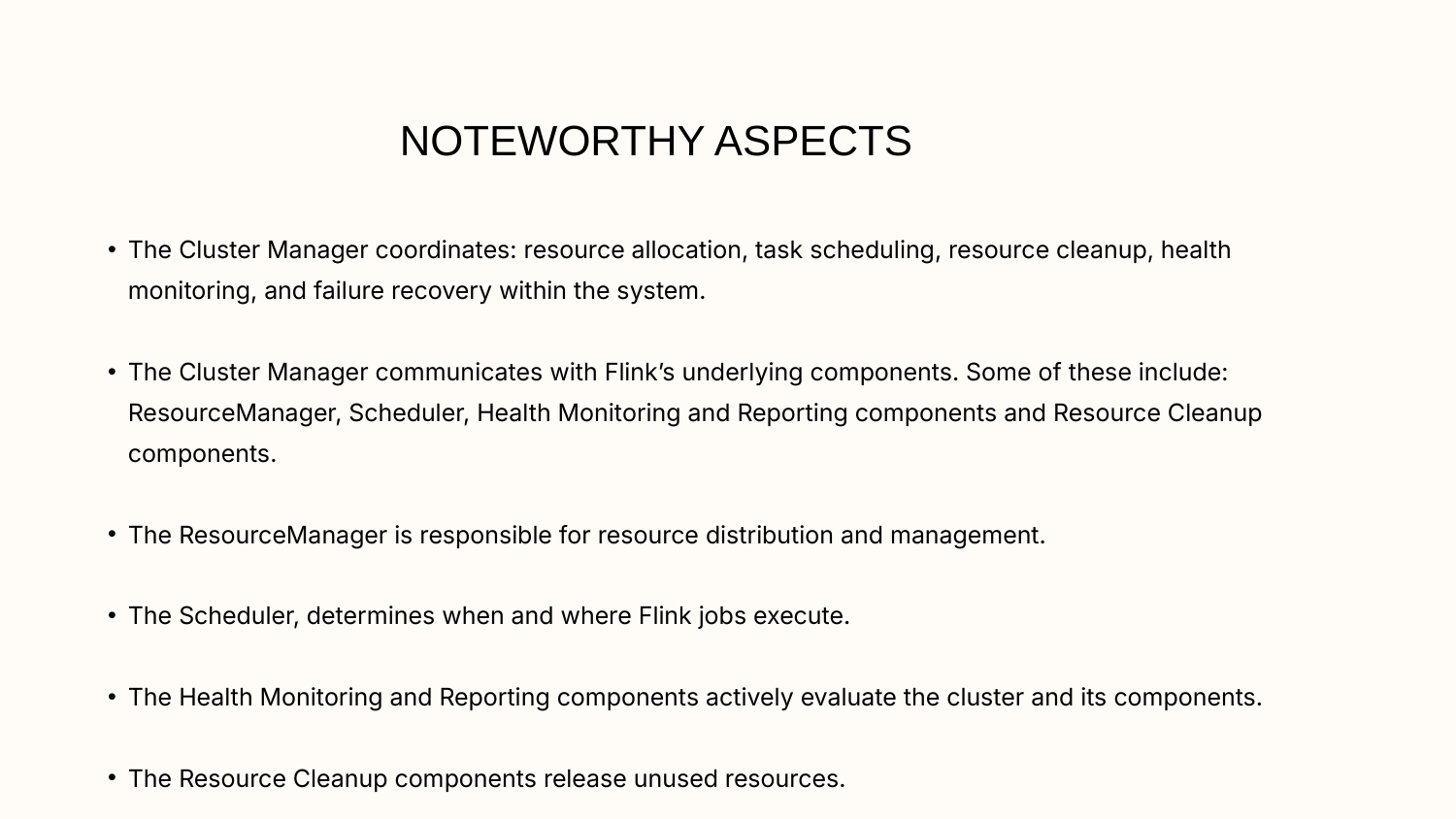

NOTEWORTHY ASPECTS
The Cluster Manager coordinates: resource allocation, task scheduling, resource cleanup, health monitoring, and failure recovery within the system.

The Cluster Manager communicates with Flink’s underlying components. Some of these include: ResourceManager, Scheduler, Health Monitoring and Reporting components and Resource Cleanup components.

The ResourceManager is responsible for resource distribution and management.

The Scheduler, determines when and where Flink jobs execute.

The Health Monitoring and Reporting components actively evaluate the cluster and its components.

The Resource Cleanup components release unused resources.